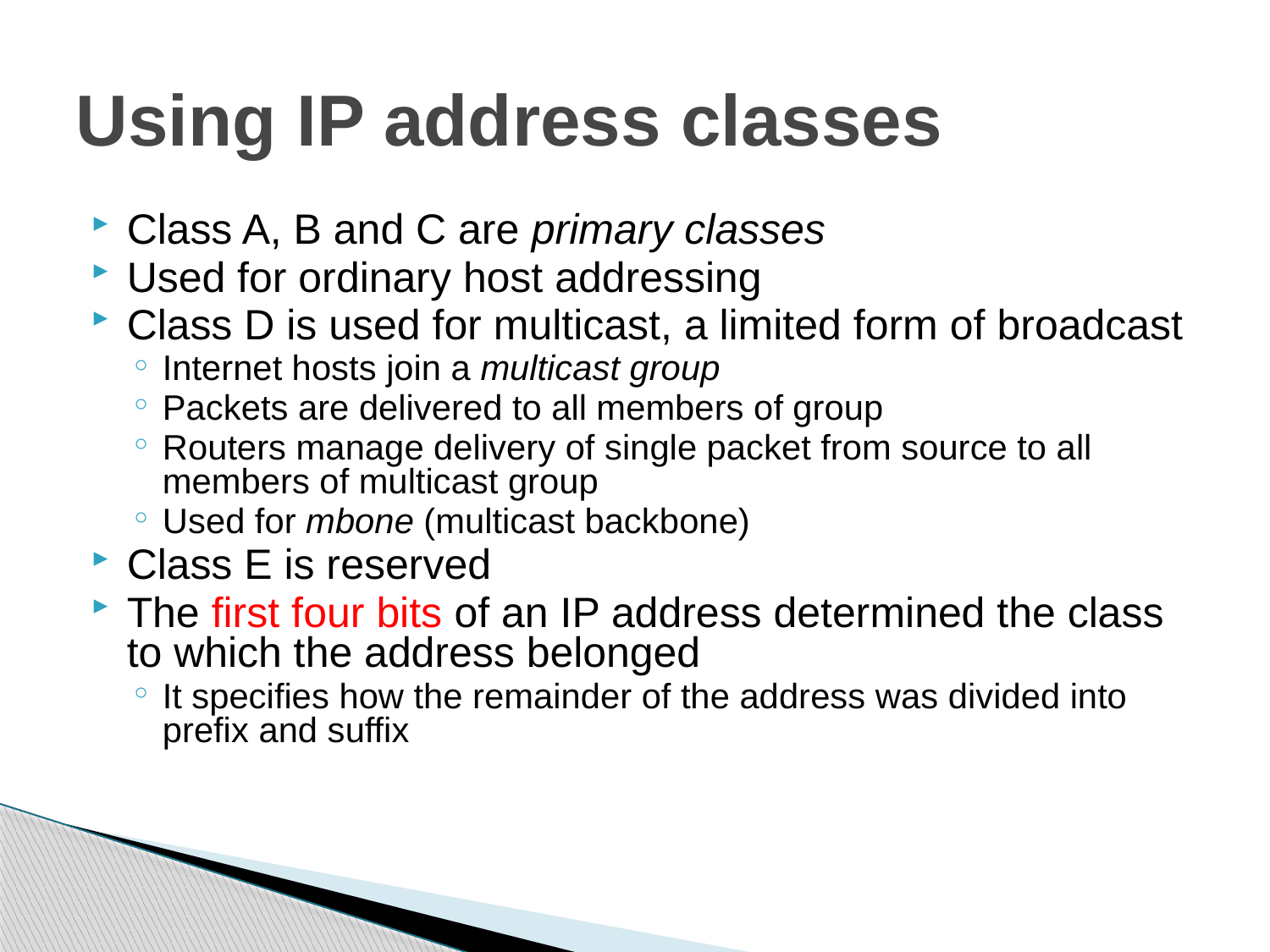

# Using IP address classes
Class A, B and C are primary classes
Used for ordinary host addressing
Class D is used for multicast, a limited form of broadcast
Internet hosts join a multicast group
Packets are delivered to all members of group
Routers manage delivery of single packet from source to all members of multicast group
Used for mbone (multicast backbone)
Class E is reserved
The first four bits of an IP address determined the class to which the address belonged
It specifies how the remainder of the address was divided into prefix and suffix